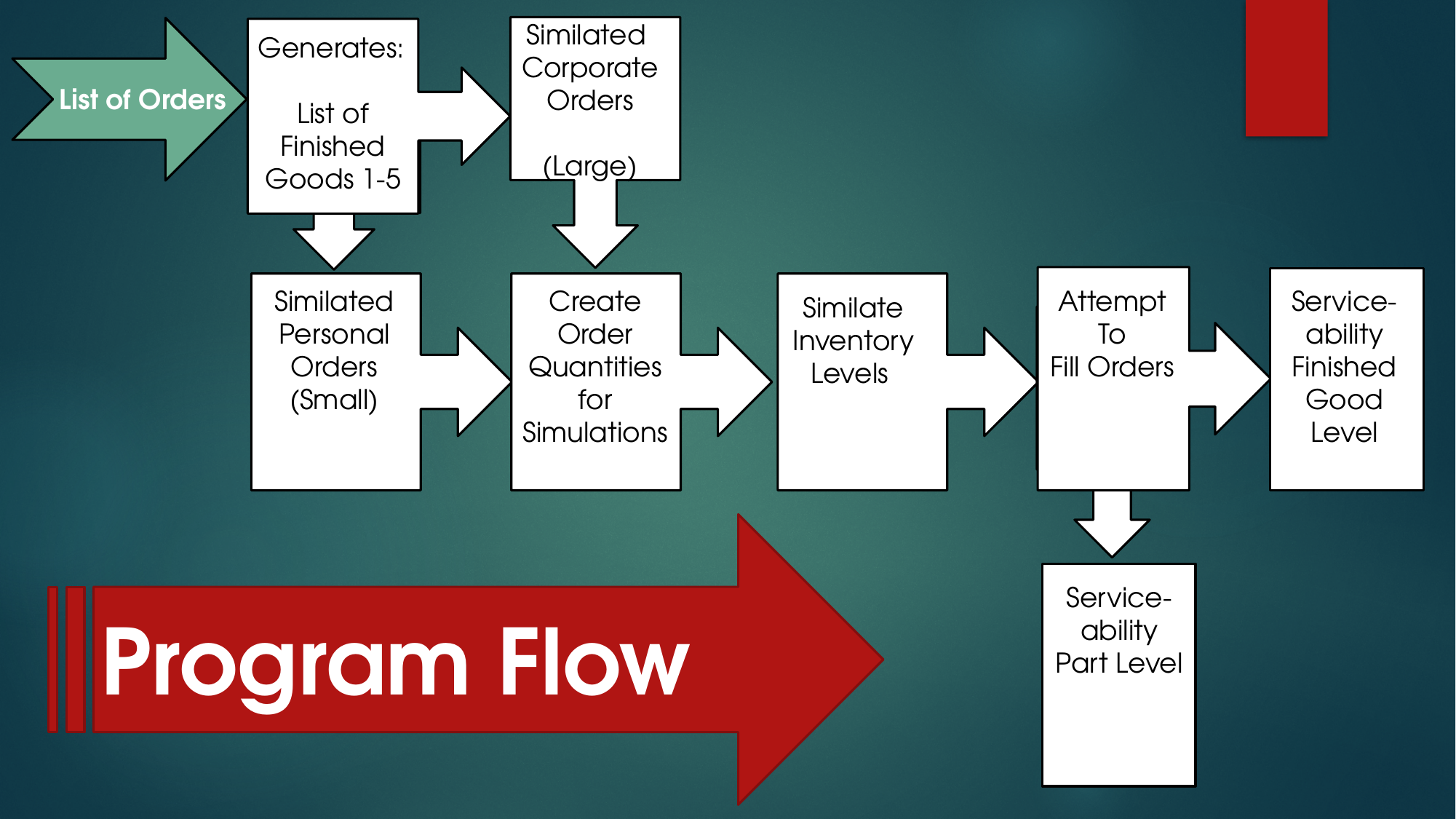

Similated
Corporate
Orders

(Large)

Generates:

List of Finished Goods 1-5

List of Orders

Create Order Quantities for Simulations
Attempt
To
Fill Orders
Service-ability
Finished Good Level
Similated Personal Orders
(Small)
Similate Inventory Levels

Service-ability
Part Level
Program Flow